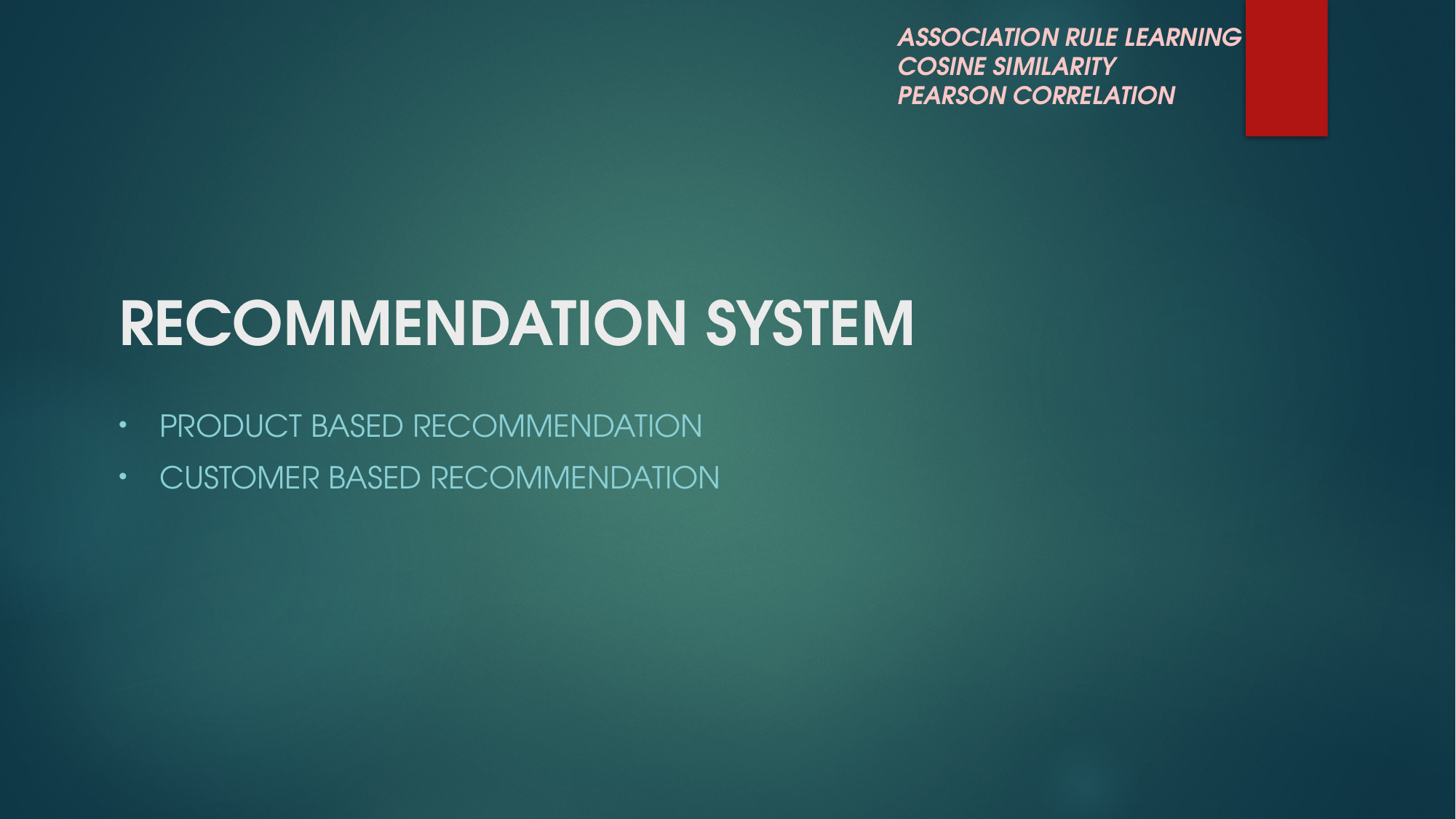

ASSOCIATION RULE LEARNING
COSINE SIMILARITY
PEARSON CORRELATION
# RECOMMENDATION SYSTEM
PRODUCT BASED RECOMMENDATION
CUSTOMER BASED RECOMMENDATION